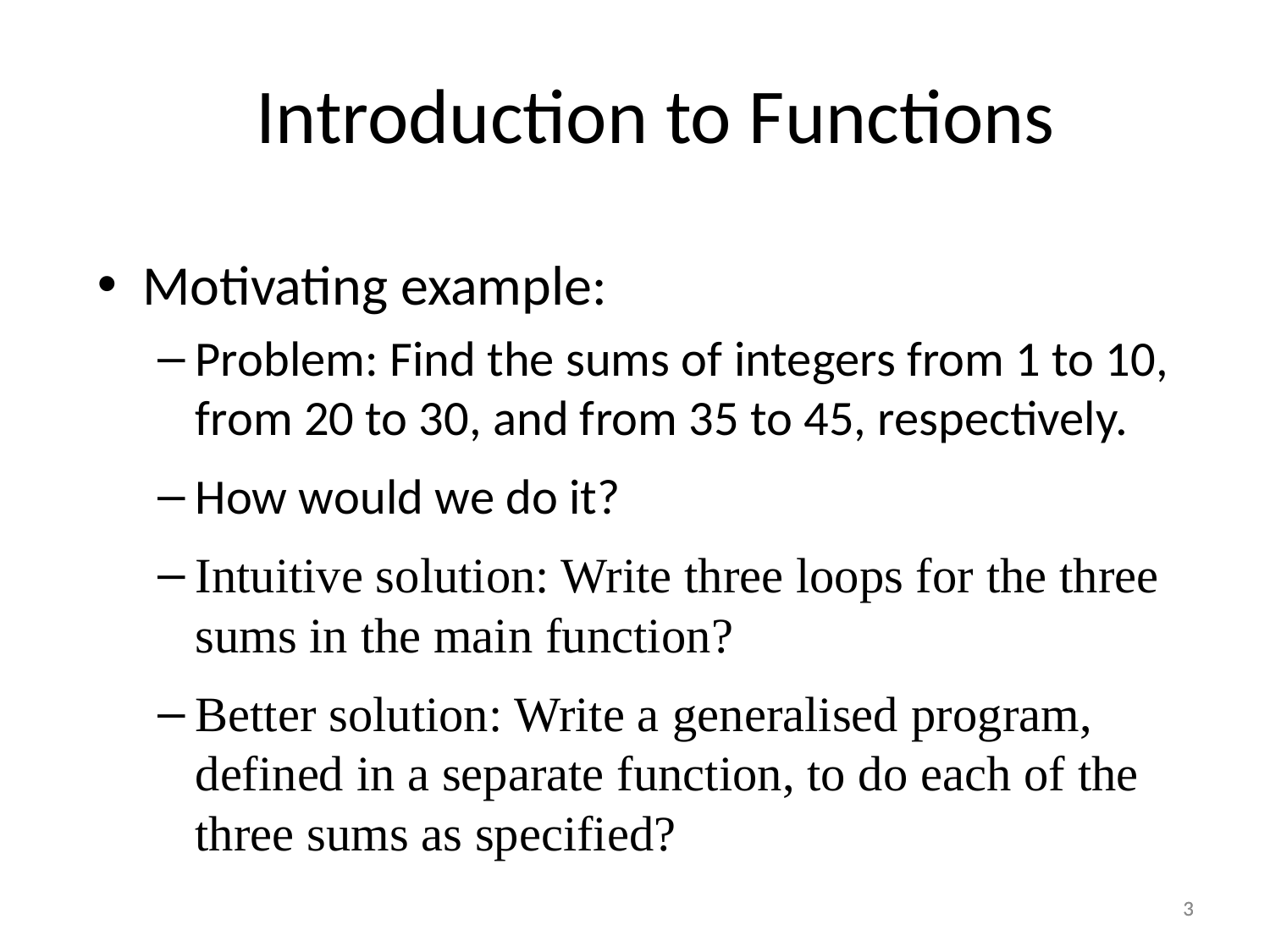

Introduction to Functions
Motivating example:
Problem: Find the sums of integers from 1 to 10, from 20 to 30, and from 35 to 45, respectively.
How would we do it?
Intuitive solution: Write three loops for the three sums in the main function?
Better solution: Write a generalised program, defined in a separate function, to do each of the three sums as specified?
3
3